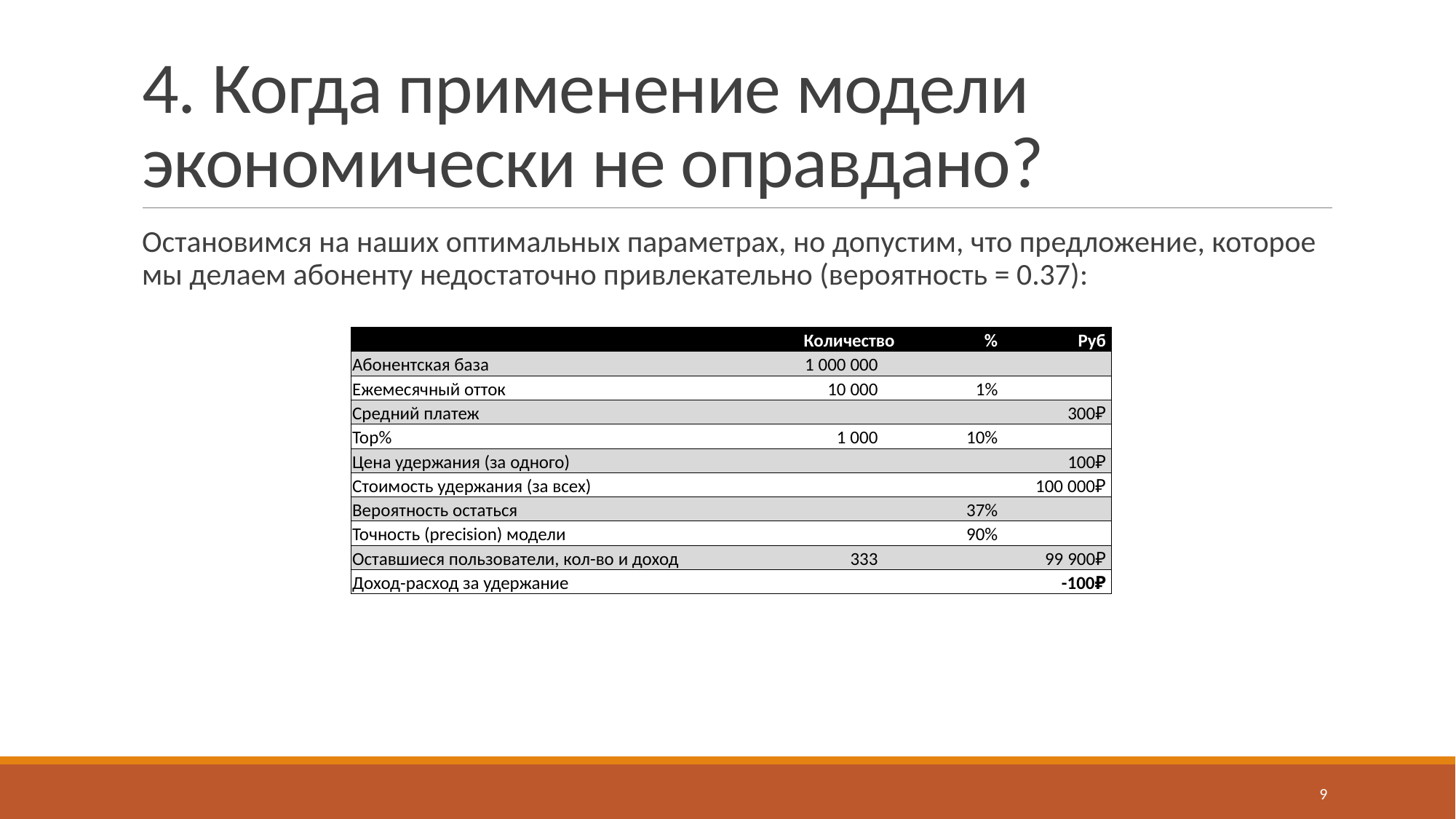

# 4. Когда применение модели экономически не оправдано?
Остановимся на наших оптимальных параметрах, но допустим, что предложение, которое мы делаем абоненту недостаточно привлекательно (вероятность = 0.37):

|  | Количество | % | Руб |
| --- | --- | --- | --- |
| Абонентская база | 1 000 000 |  |  |
| Ежемесячный отток | 10 000 | 1% |  |
| Средний платеж |  |  | 300₽ |
| Top% | 1 000 | 10% |  |
| Цена удержания (за одного) |  |  | 100₽ |
| Стоимость удержания (за всех) |  |  | 100 000₽ |
| Вероятность остаться |  | 37% |  |
| Точность (precision) модели |  | 90% |  |
| Оставшиеся пользователи, кол-во и доход | 333 |  | 99 900₽ |
| Доход-расход за удержание |  |  | -100₽ |
9